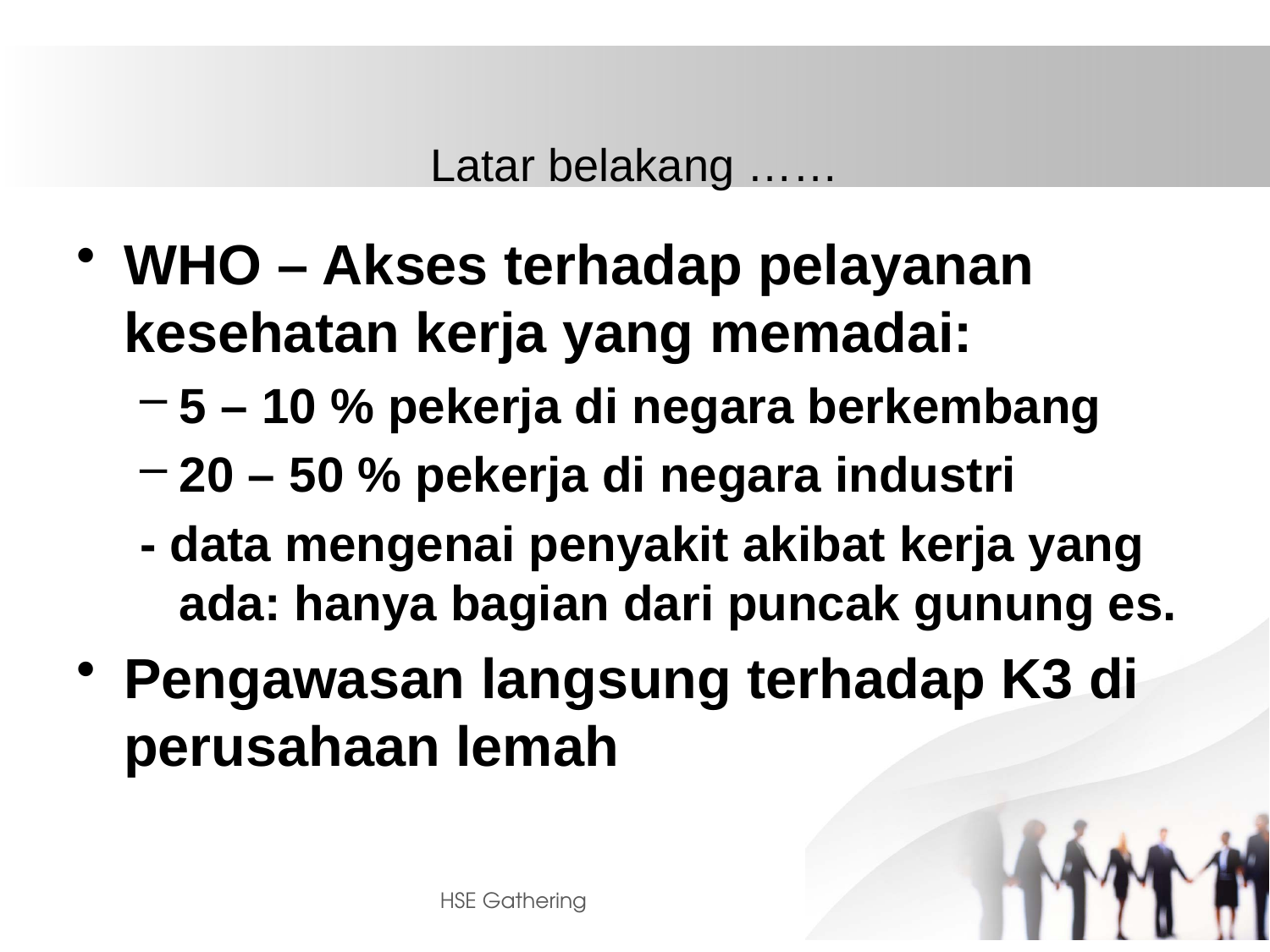

# Latar belakang ……
WHO – Akses terhadap pelayanan kesehatan kerja yang memadai:
5 – 10 % pekerja di negara berkembang
20 – 50 % pekerja di negara industri
- data mengenai penyakit akibat kerja yang ada: hanya bagian dari puncak gunung es.
Pengawasan langsung terhadap K3 di perusahaan lemah
HSE Gathering
6